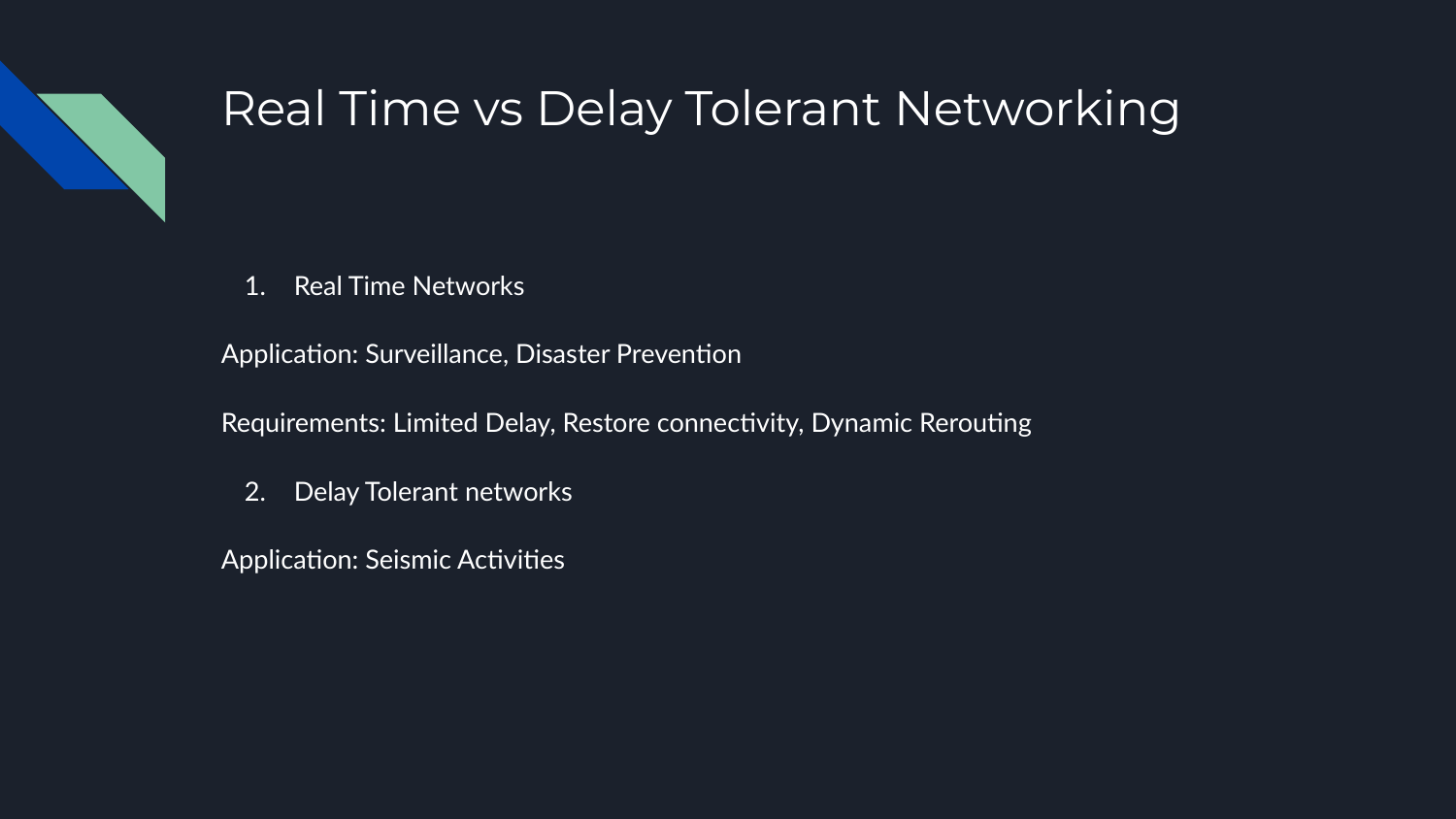

# Real Time vs Delay Tolerant Networking
Real Time Networks
Application: Surveillance, Disaster Prevention
Requirements: Limited Delay, Restore connectivity, Dynamic Rerouting
Delay Tolerant networks
Application: Seismic Activities